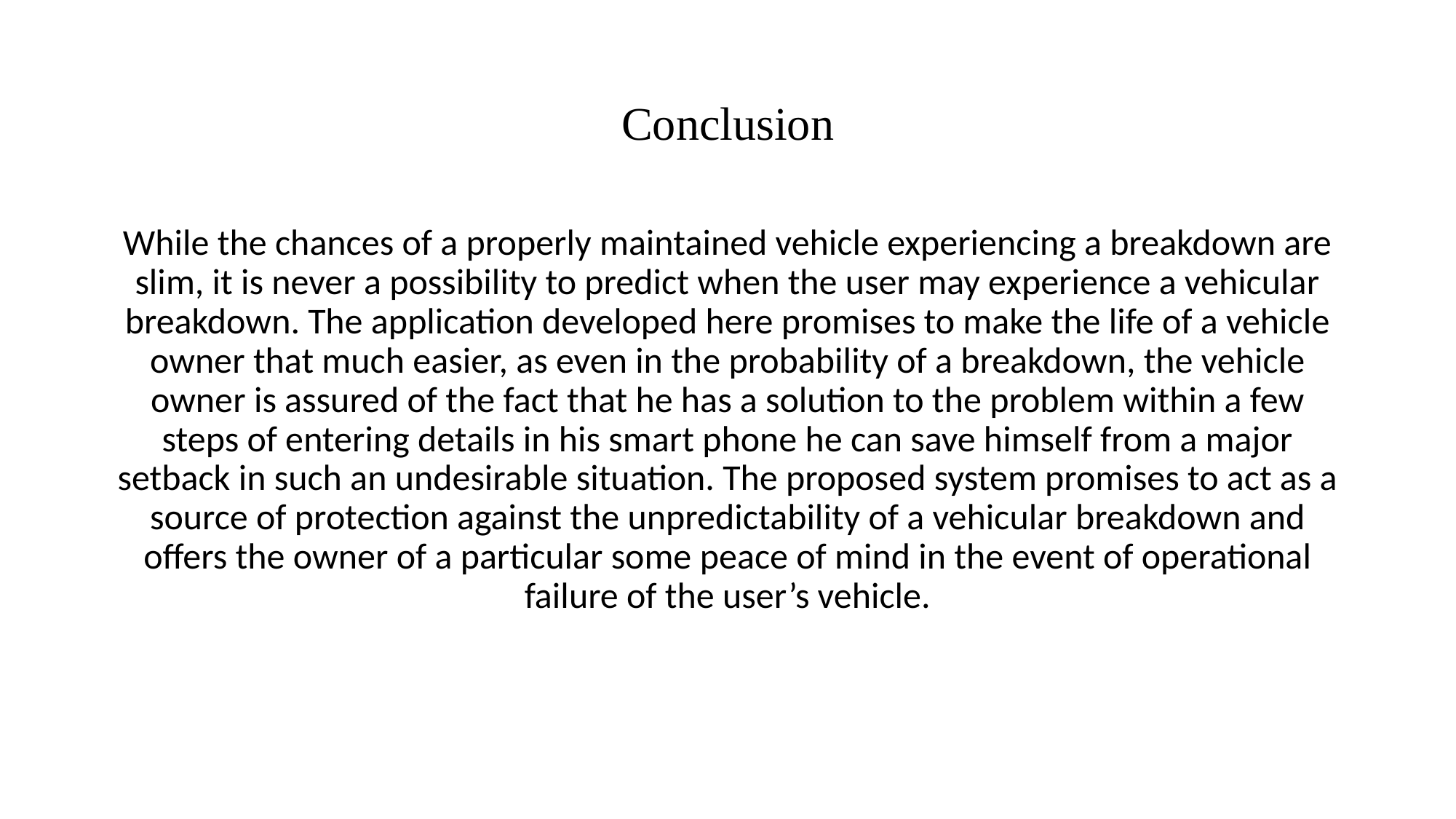

# Conclusion
While the chances of a properly maintained vehicle experiencing a breakdown are slim, it is never a possibility to predict when the user may experience a vehicular breakdown. The application developed here promises to make the life of a vehicle owner that much easier, as even in the probability of a breakdown, the vehicle owner is assured of the fact that he has a solution to the problem within a few steps of entering details in his smart phone he can save himself from a major setback in such an undesirable situation. The proposed system promises to act as a source of protection against the unpredictability of a vehicular breakdown and offers the owner of a particular some peace of mind in the event of operational failure of the user’s vehicle.